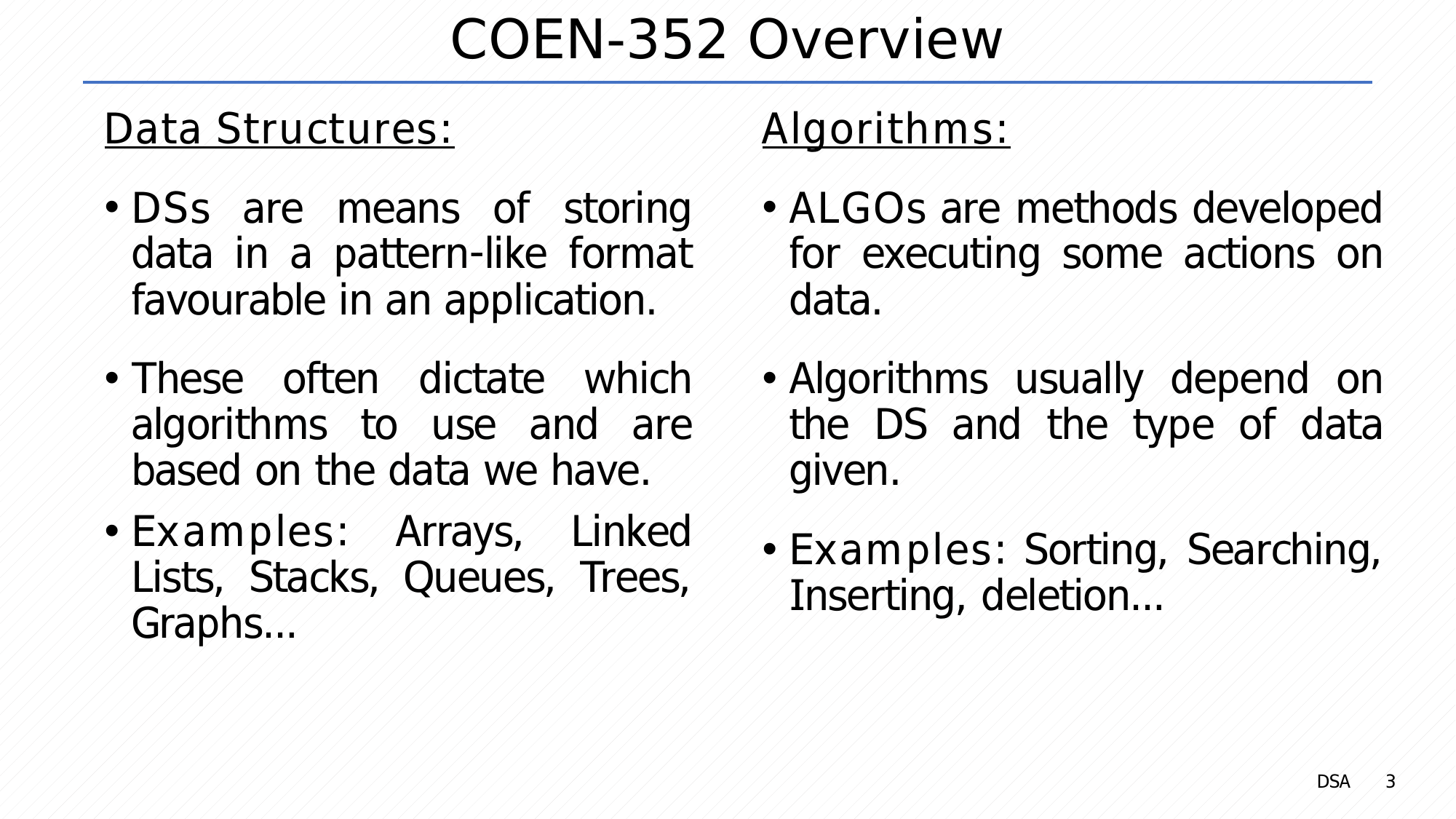

# COEN-352 Overview
Data Structures:
DSs are means of storing data in a pattern-like format favourable in an application.
These often dictate which algorithms to use and are based on the data we have.
Examples: Arrays, Linked Lists, Stacks, Queues, Trees, Graphs…
Algorithms:
ALGOs are methods developed for executing some actions on data.
Algorithms usually depend on the DS and the type of data given.
Examples: Sorting, Searching, Inserting, deletion…
3
DSA